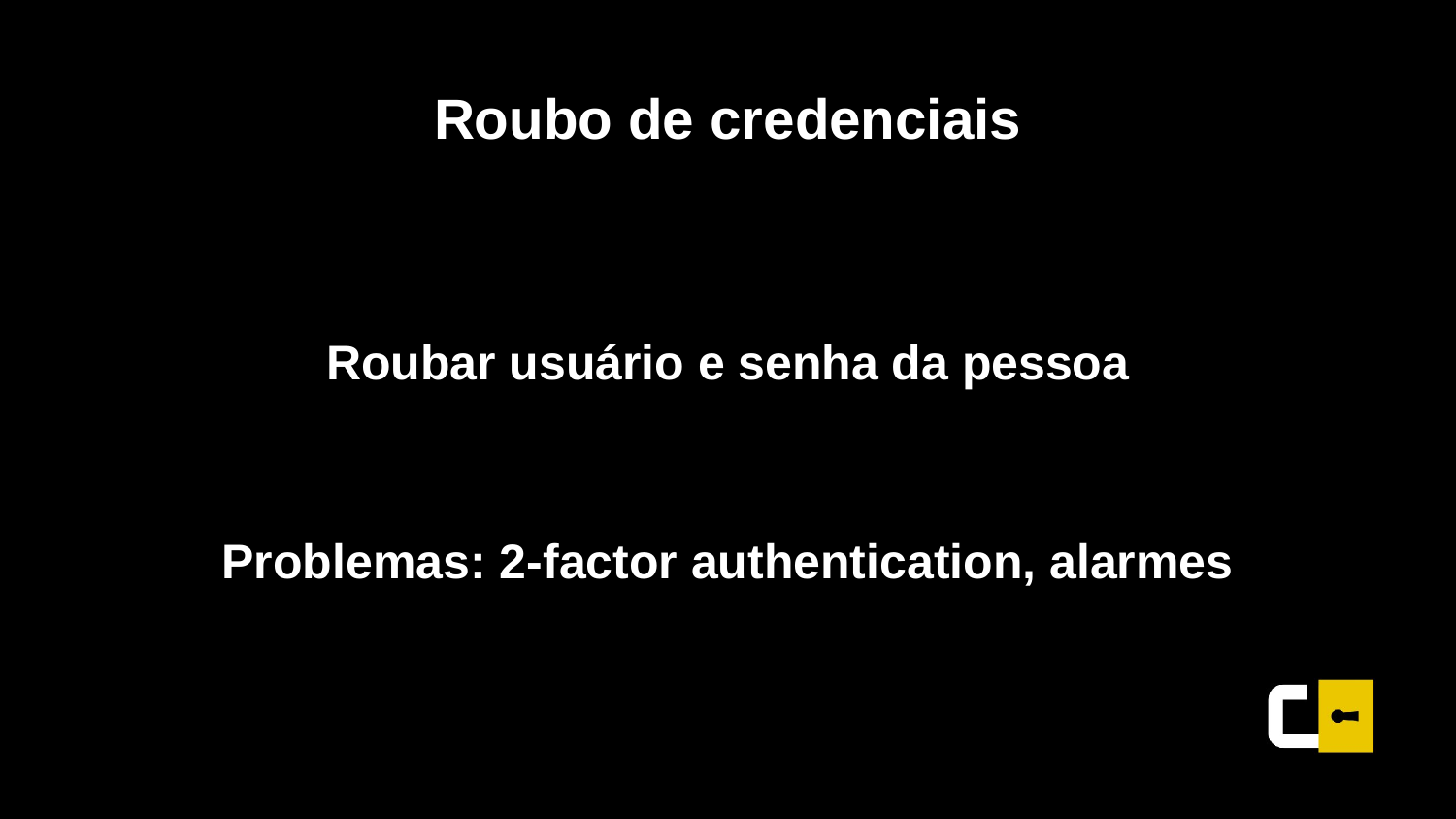

# Roubo de credenciais
Roubar usuário e senha da pessoa

Problemas: 2-factor authentication, alarmes